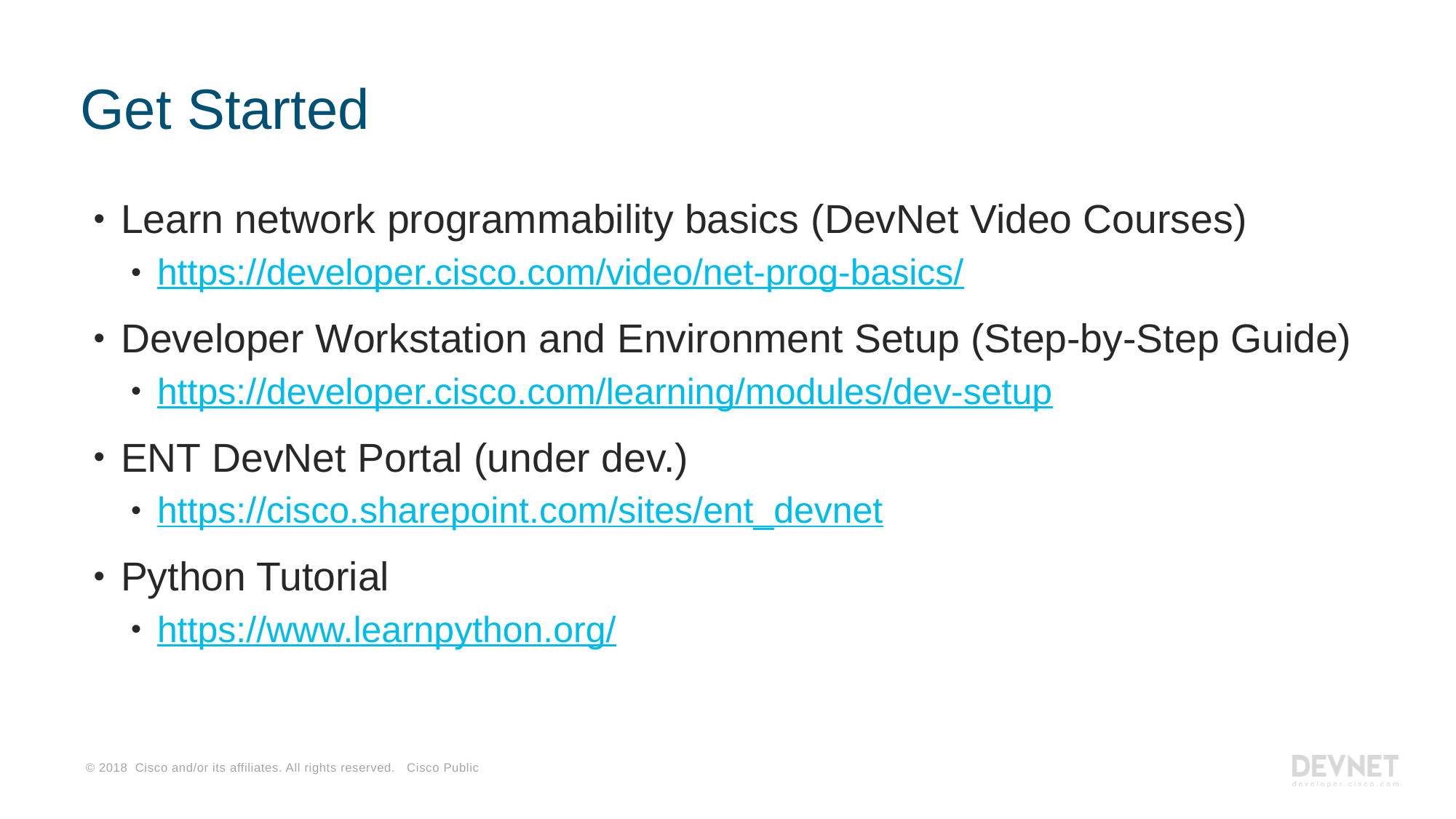

# Get Started
Learn network programmability basics (DevNet Video Courses)
https://developer.cisco.com/video/net-prog-basics/
Developer Workstation and Environment Setup (Step-by-Step Guide)
https://developer.cisco.com/learning/modules/dev-setup
ENT DevNet Portal (under dev.)
https://cisco.sharepoint.com/sites/ent_devnet
Python Tutorial
https://www.learnpython.org/